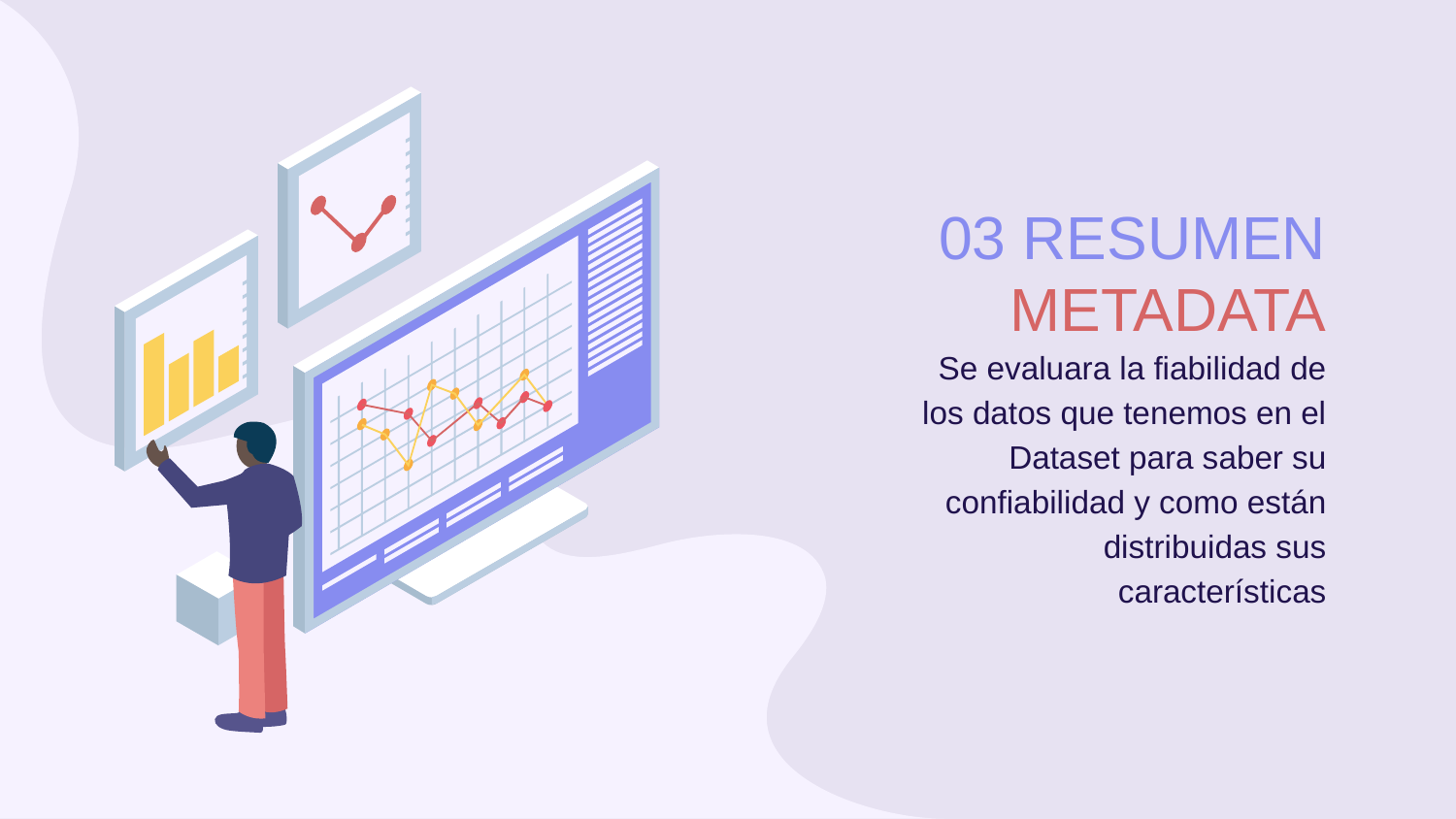

# 03 RESUMEN METADATA
Se evaluara la fiabilidad de los datos que tenemos en el Dataset para saber su confiabilidad y como están distribuidas sus características